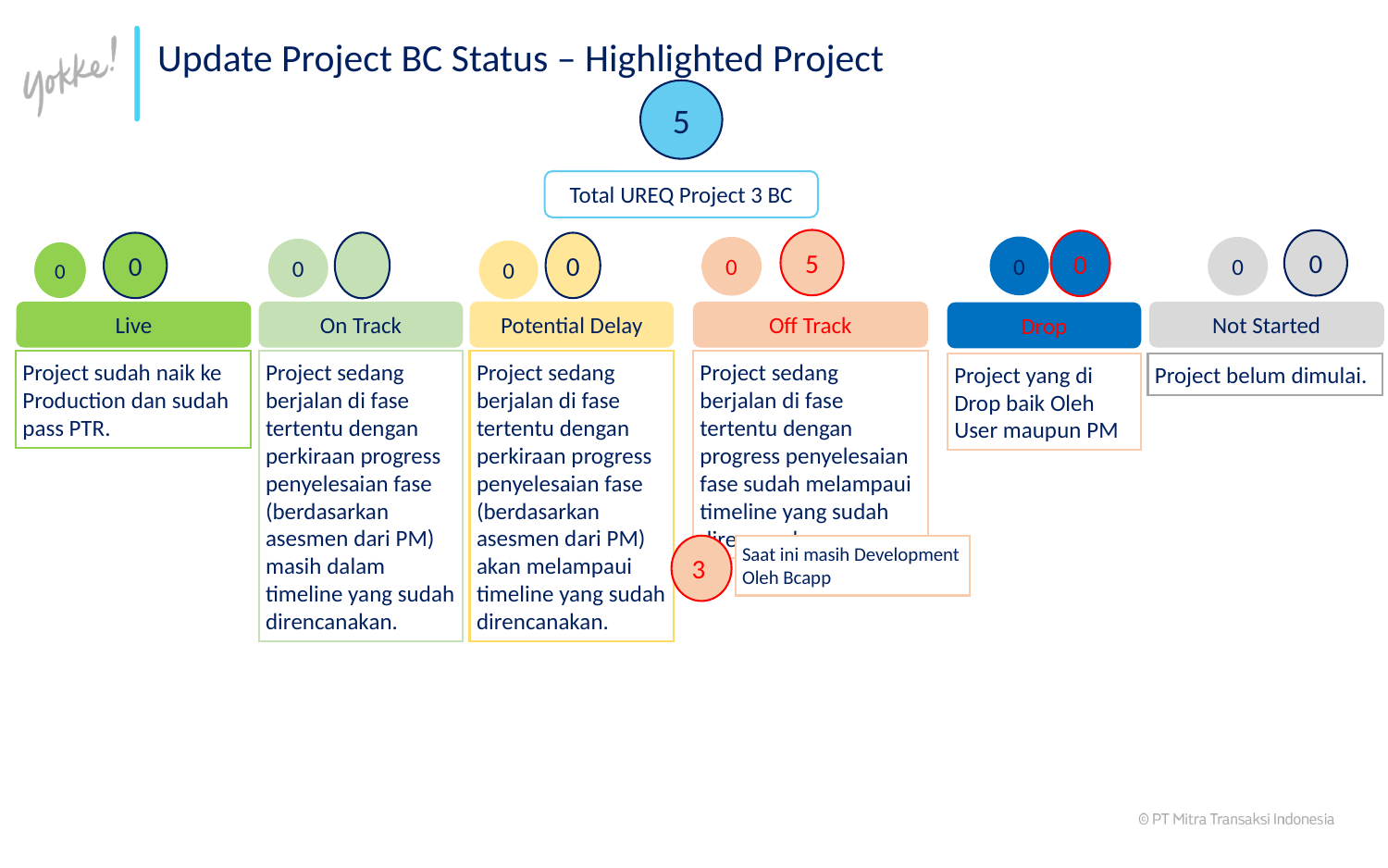

Update Project BC Status – Highlighted Project
5
Total UREQ Project 3 BC
5
Off Track
0
Not Started
0
Drop
0
Live

On Track
0
Potential Delay
0
0
0
0
0
0
Project sudah naik ke Production dan sudah pass PTR.
Project sedang berjalan di fase tertentu dengan perkiraan progress penyelesaian fase (berdasarkan asesmen dari PM) masih dalam timeline yang sudah direncanakan.
Project sedang berjalan di fase tertentu dengan perkiraan progress penyelesaian fase (berdasarkan asesmen dari PM) akan melampaui timeline yang sudah direncanakan.
Project sedang berjalan di fase tertentu dengan progress penyelesaian fase sudah melampaui timeline yang sudah direncanakan.
Project yang di Drop baik Oleh User maupun PM
Project belum dimulai.
3
Saat ini masih Development Oleh Bcapp